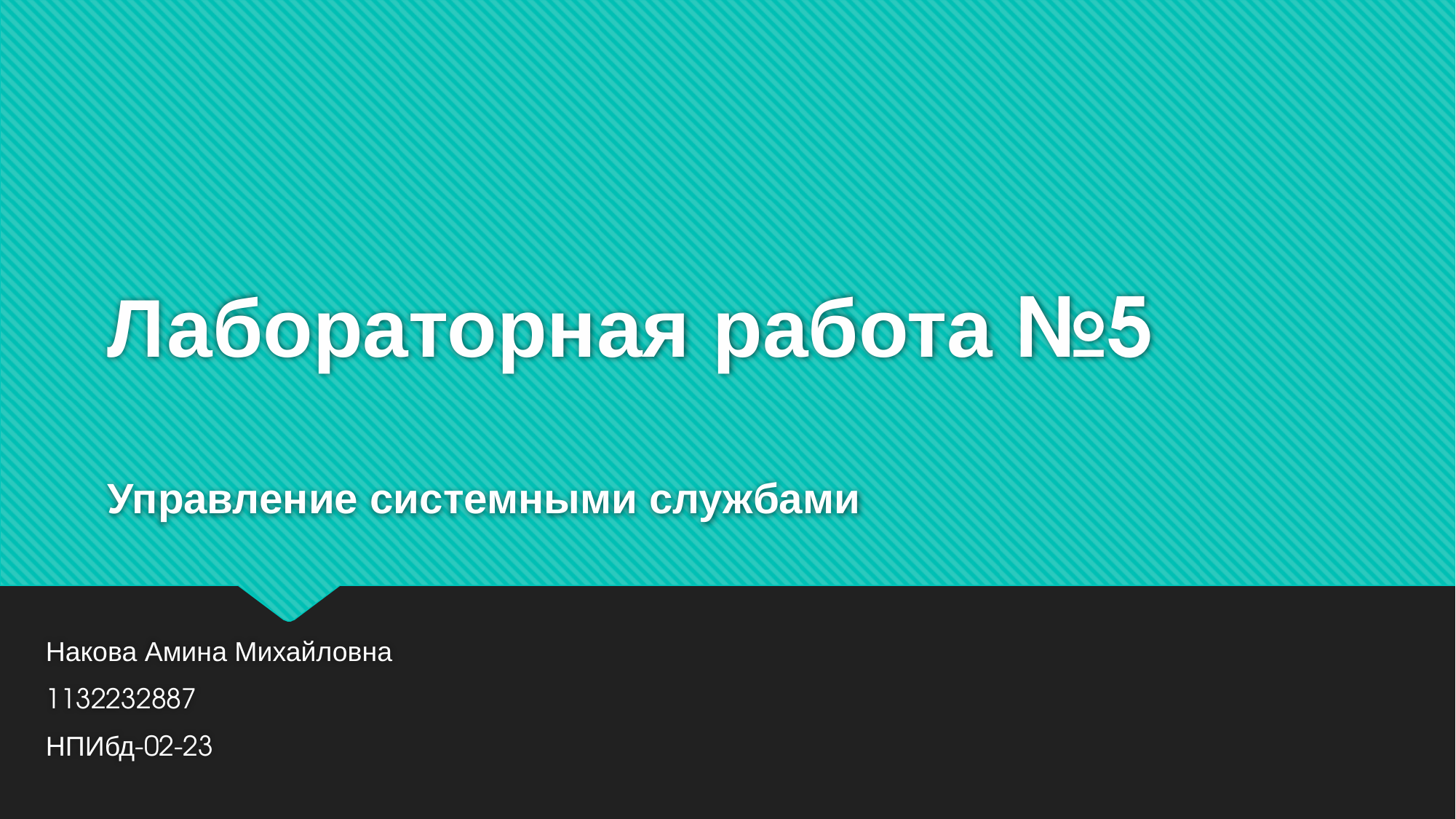

# Лабораторная работа №5 Управление системными службами
Накова Амина Михайловна
1132232887
НПИбд-02-23